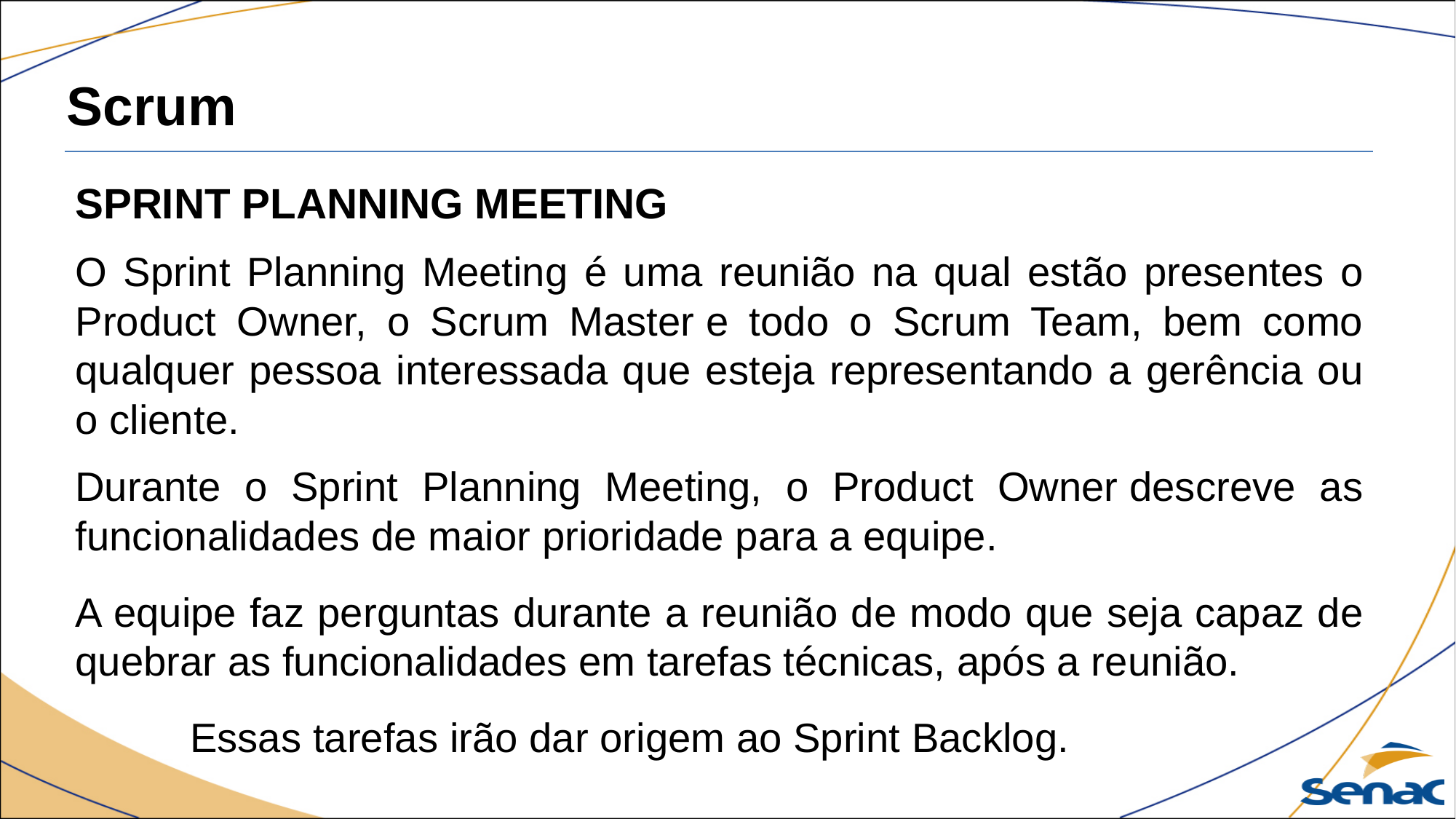

Scrum
SPRINT PLANNING MEETING

O Sprint Planning Meeting é uma reunião na qual estão presentes o Product Owner, o Scrum Master e todo o Scrum Team, bem como qualquer pessoa interessada que esteja representando a gerência ou o cliente.

Durante o Sprint Planning Meeting, o Product Owner descreve as funcionalidades de maior prioridade para a equipe.

A equipe faz perguntas durante a reunião de modo que seja capaz de quebrar as funcionalidades em tarefas técnicas, após a reunião.

          Essas tarefas irão dar origem ao Sprint Backlog.